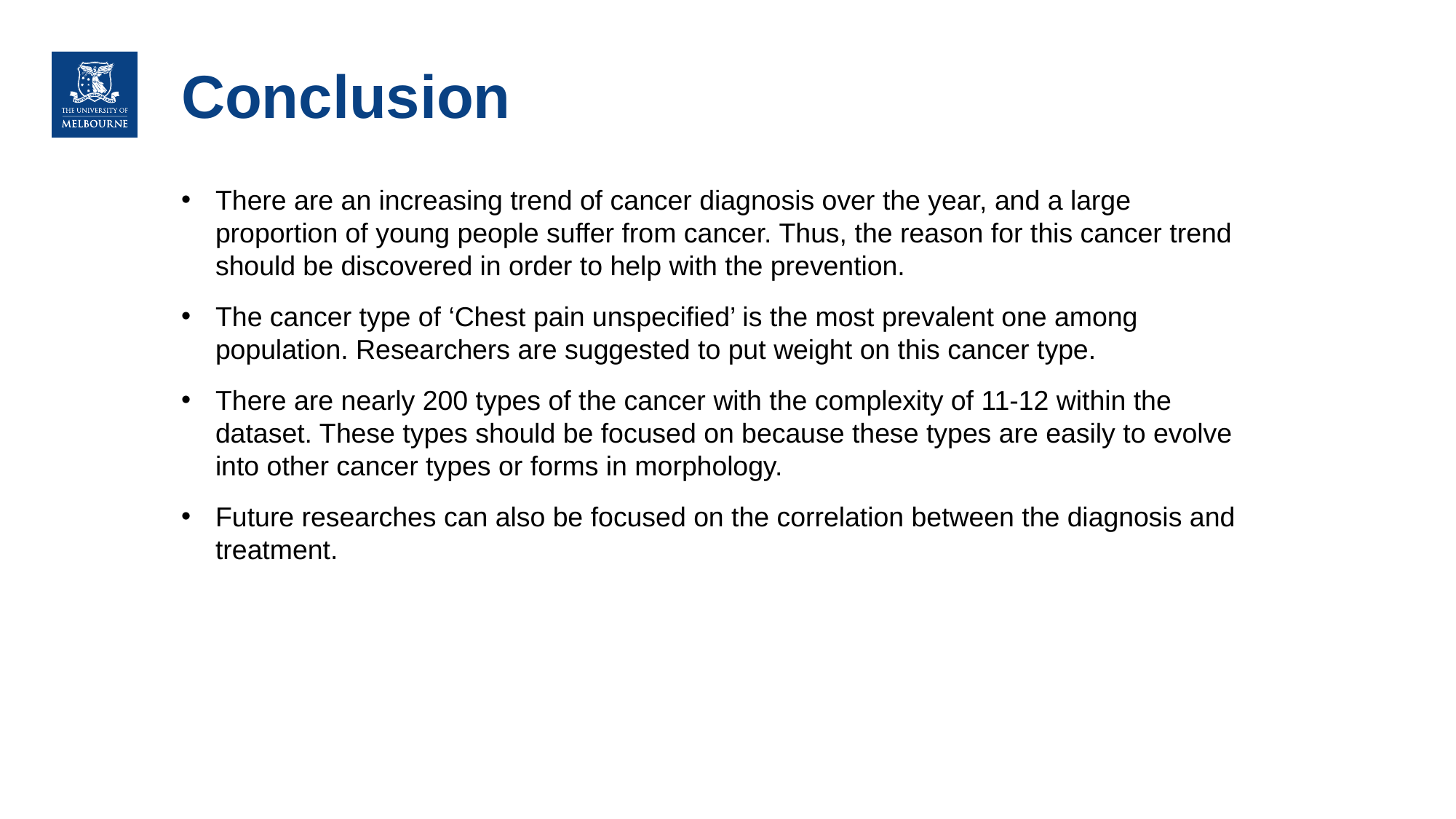

# Conclusion
There are an increasing trend of cancer diagnosis over the year, and a large proportion of young people suffer from cancer. Thus, the reason for this cancer trend should be discovered in order to help with the prevention.
The cancer type of ‘Chest pain unspecified’ is the most prevalent one among population. Researchers are suggested to put weight on this cancer type.
There are nearly 200 types of the cancer with the complexity of 11-12 within the dataset. These types should be focused on because these types are easily to evolve into other cancer types or forms in morphology.
Future researches can also be focused on the correlation between the diagnosis and treatment.